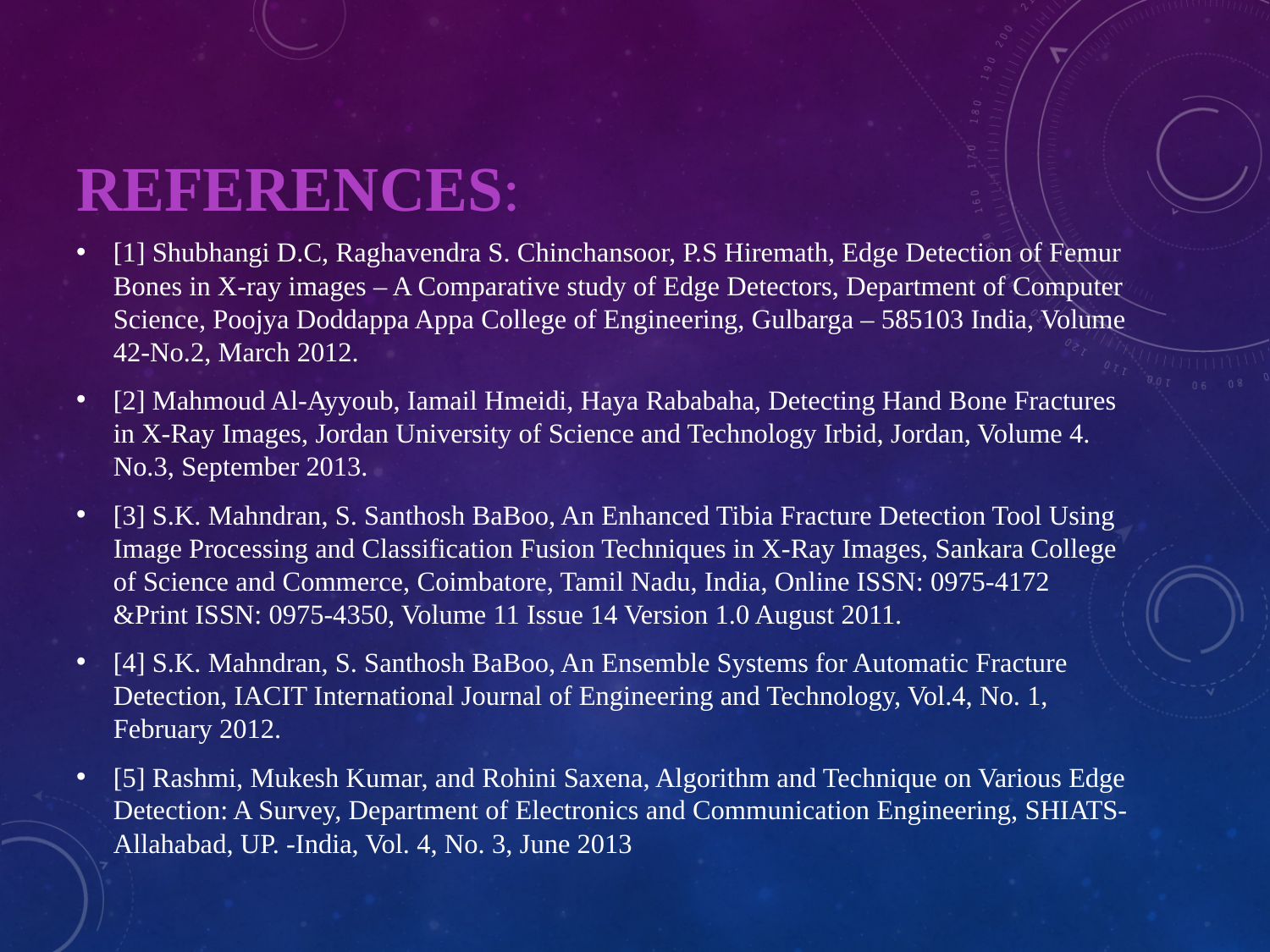

# References:
[1] Shubhangi D.C, Raghavendra S. Chinchansoor, P.S Hiremath, Edge Detection of Femur Bones in X-ray images – A Comparative study of Edge Detectors, Department of Computer Science, Poojya Doddappa Appa College of Engineering, Gulbarga – 585103 India, Volume 42-No.2, March 2012.
[2] Mahmoud Al-Ayyoub, Iamail Hmeidi, Haya Rababaha, Detecting Hand Bone Fractures in X-Ray Images, Jordan University of Science and Technology Irbid, Jordan, Volume 4. No.3, September 2013.
[3] S.K. Mahndran, S. Santhosh BaBoo, An Enhanced Tibia Fracture Detection Tool Using Image Processing and Classification Fusion Techniques in X-Ray Images, Sankara College of Science and Commerce, Coimbatore, Tamil Nadu, India, Online ISSN: 0975-4172 &Print ISSN: 0975-4350, Volume 11 Issue 14 Version 1.0 August 2011.
[4] S.K. Mahndran, S. Santhosh BaBoo, An Ensemble Systems for Automatic Fracture Detection, IACIT International Journal of Engineering and Technology, Vol.4, No. 1, February 2012.
[5] Rashmi, Mukesh Kumar, and Rohini Saxena, Algorithm and Technique on Various Edge Detection: A Survey, Department of Electronics and Communication Engineering, SHIATS- Allahabad, UP. -India, Vol. 4, No. 3, June 2013